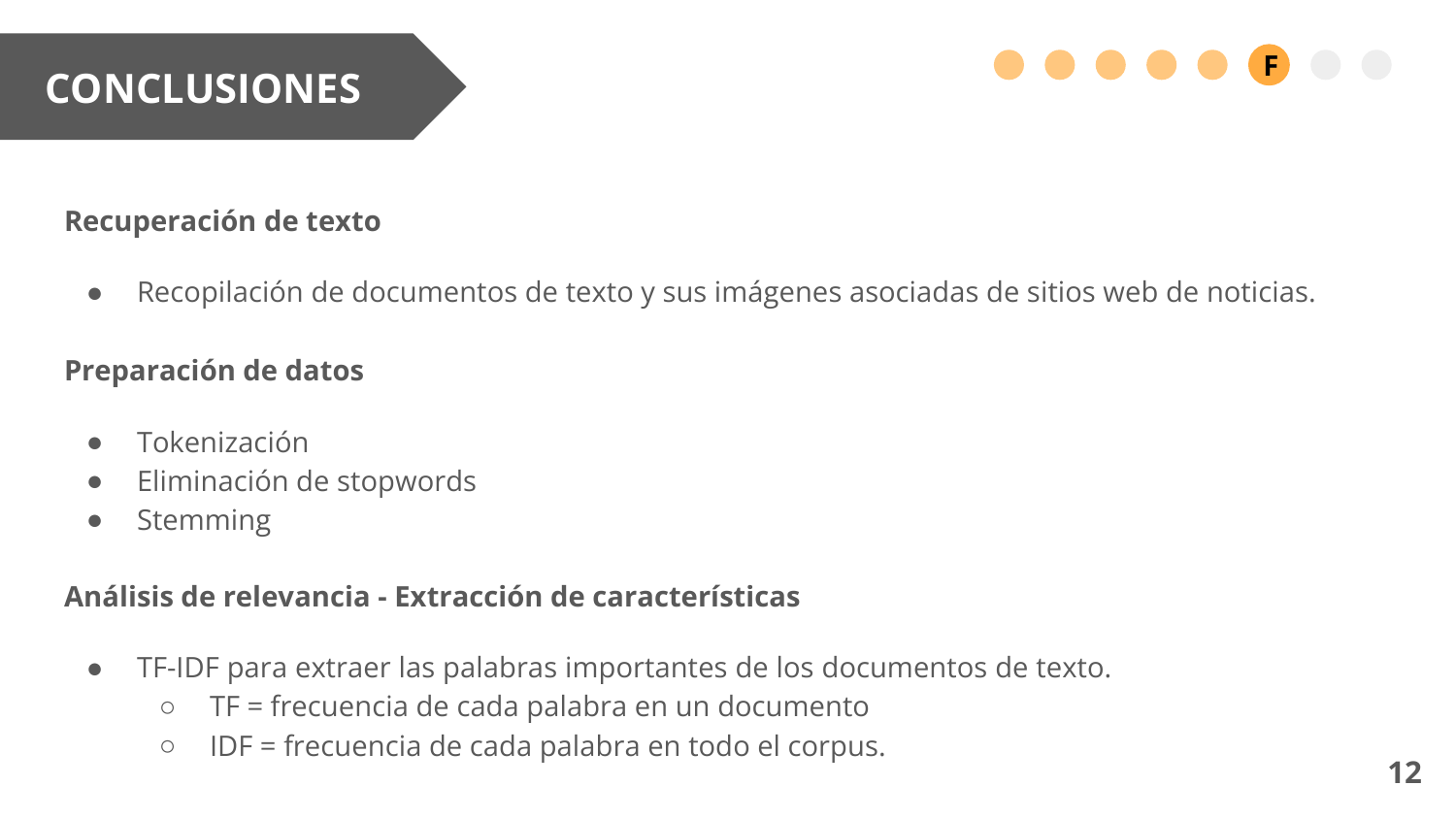

CONCLUSIONES
F

Recuperación de texto
Recopilación de documentos de texto y sus imágenes asociadas de sitios web de noticias.
Preparación de datos
Tokenización
Eliminación de stopwords
Stemming
Análisis de relevancia - Extracción de características
TF-IDF para extraer las palabras importantes de los documentos de texto.
TF = frecuencia de cada palabra en un documento
IDF = frecuencia de cada palabra en todo el corpus.
12